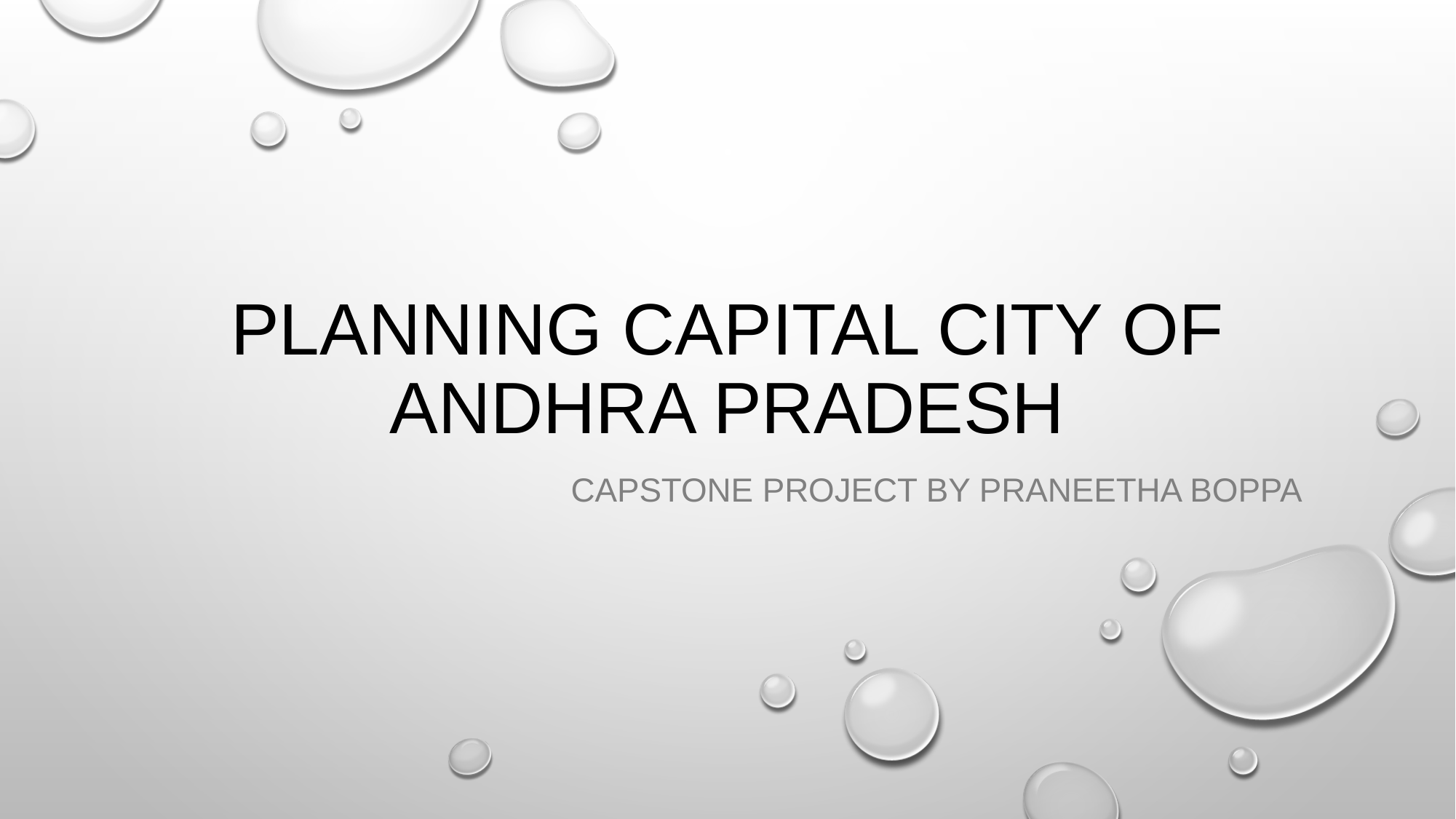

# Planning Capital City of Andhra Pradesh
Capstone Project by Praneetha Boppa